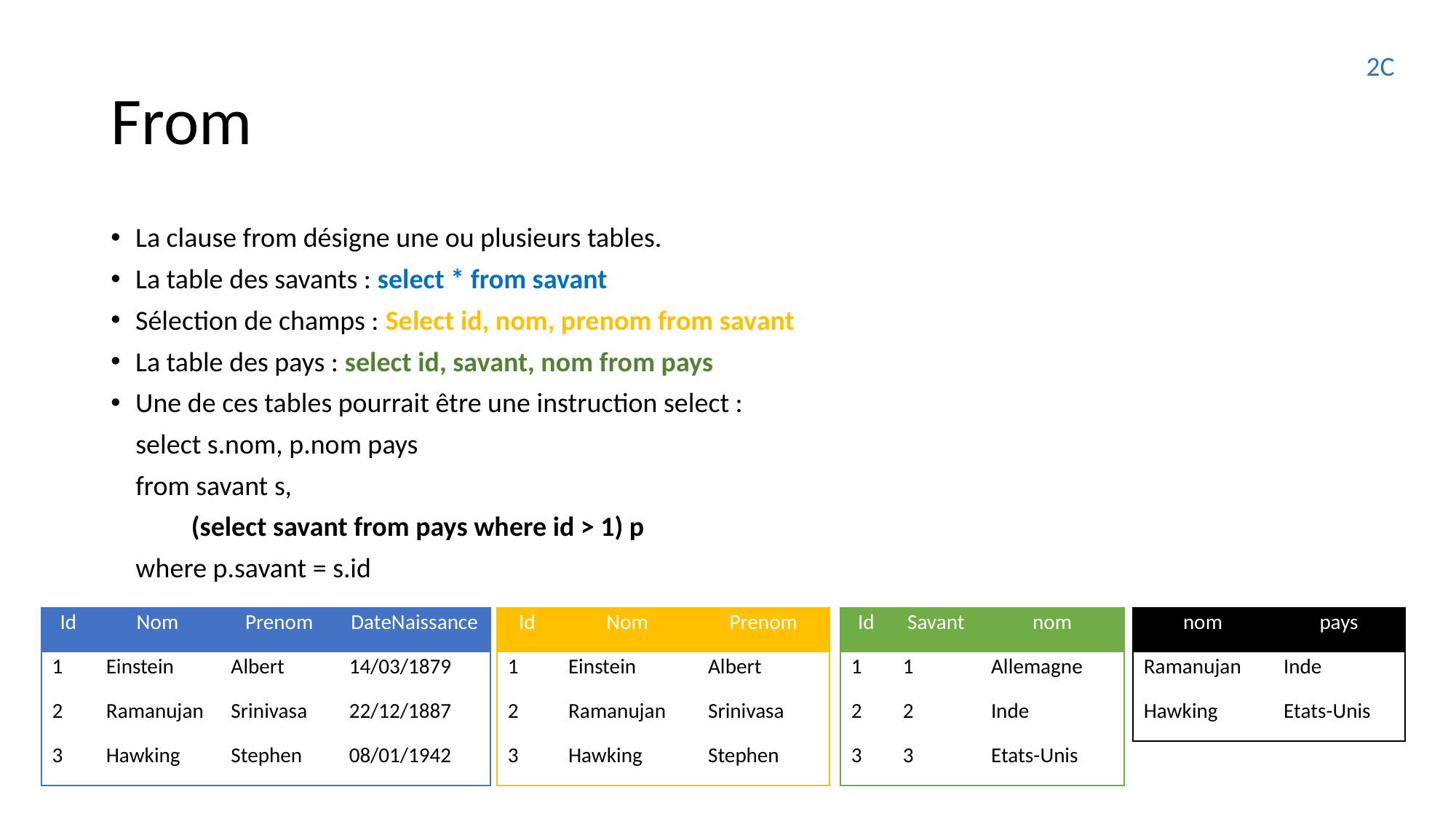

# From
2C
La clause from désigne une ou plusieurs tables.
La table des savants : select * from savant
Sélection de champs : Select id, nom, prenom from savant
La table des pays : select id, savant, nom from pays
Une de ces tables pourrait être une instruction select :
    select s.nom, p.nom pays
    from savant s,
             (select savant from pays where id > 1) p
    where p.savant = s.id

| Id | Nom | Prenom | DateNaissance |
| --- | --- | --- | --- |
| 1 | Einstein | Albert | 14/03/1879 |
| 2 | Ramanujan | Srinivasa | 22/12/1887 |
| 3 | Hawking | Stephen | 08/01/1942 |
| Id | Nom | Prenom |
| --- | --- | --- |
| 1 | Einstein | Albert |
| 2 | Ramanujan | Srinivasa |
| 3 | Hawking | Stephen |
| Id | Savant | nom |
| --- | --- | --- |
| 1 | 1 | Allemagne |
| 2 | 2 | Inde |
| 3 | 3 | Etats-Unis |
| nom | pays |
| --- | --- |
| Ramanujan | Inde |
| Hawking | Etats-Unis |